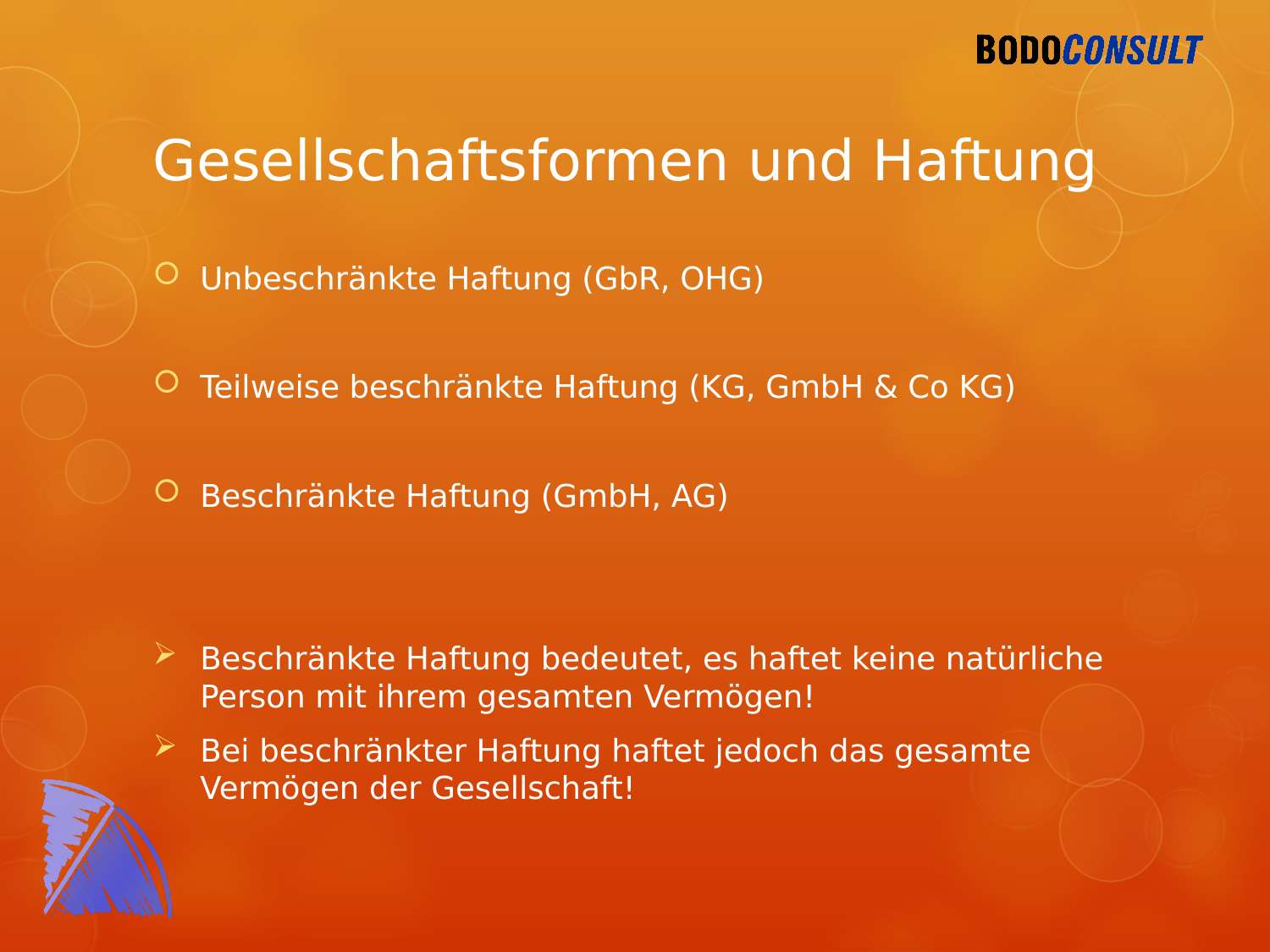

# Gesellschaftsformen und Haftung
Unbeschränkte Haftung (GbR, OHG)

Teilweise beschränkte Haftung (KG, GmbH & Co KG)

Beschränkte Haftung (GmbH, AG)

Beschränkte Haftung bedeutet, es haftet keine natürliche Person mit ihrem gesamten Vermögen!
Bei beschränkter Haftung haftet jedoch das gesamte Vermögen der Gesellschaft!